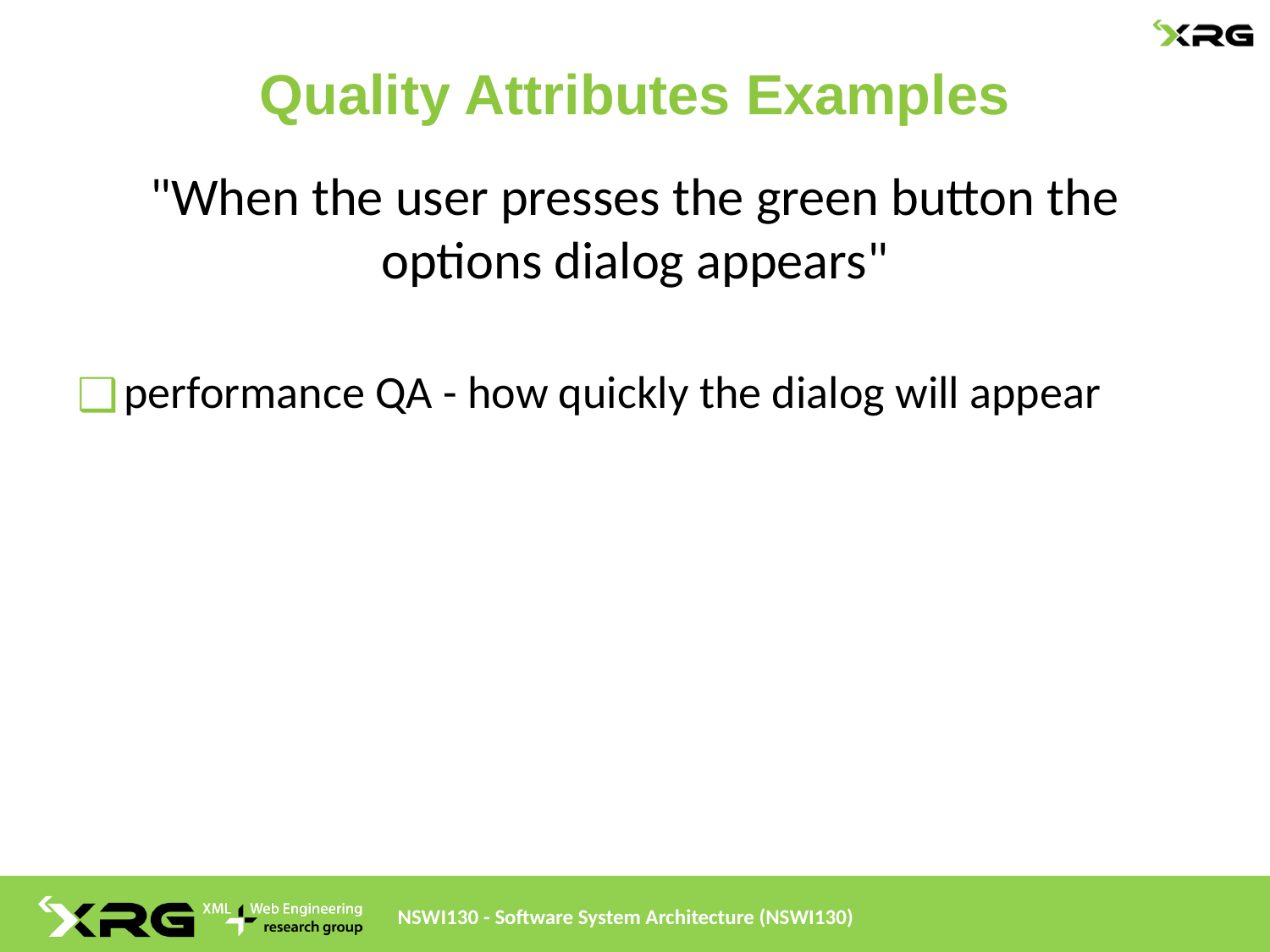

# Quality Attributes Examples
"When the user presses the green button the options dialog appears"

performance QA - how quickly the dialog will appear
NSWI130 - Software System Architecture (NSWI130)